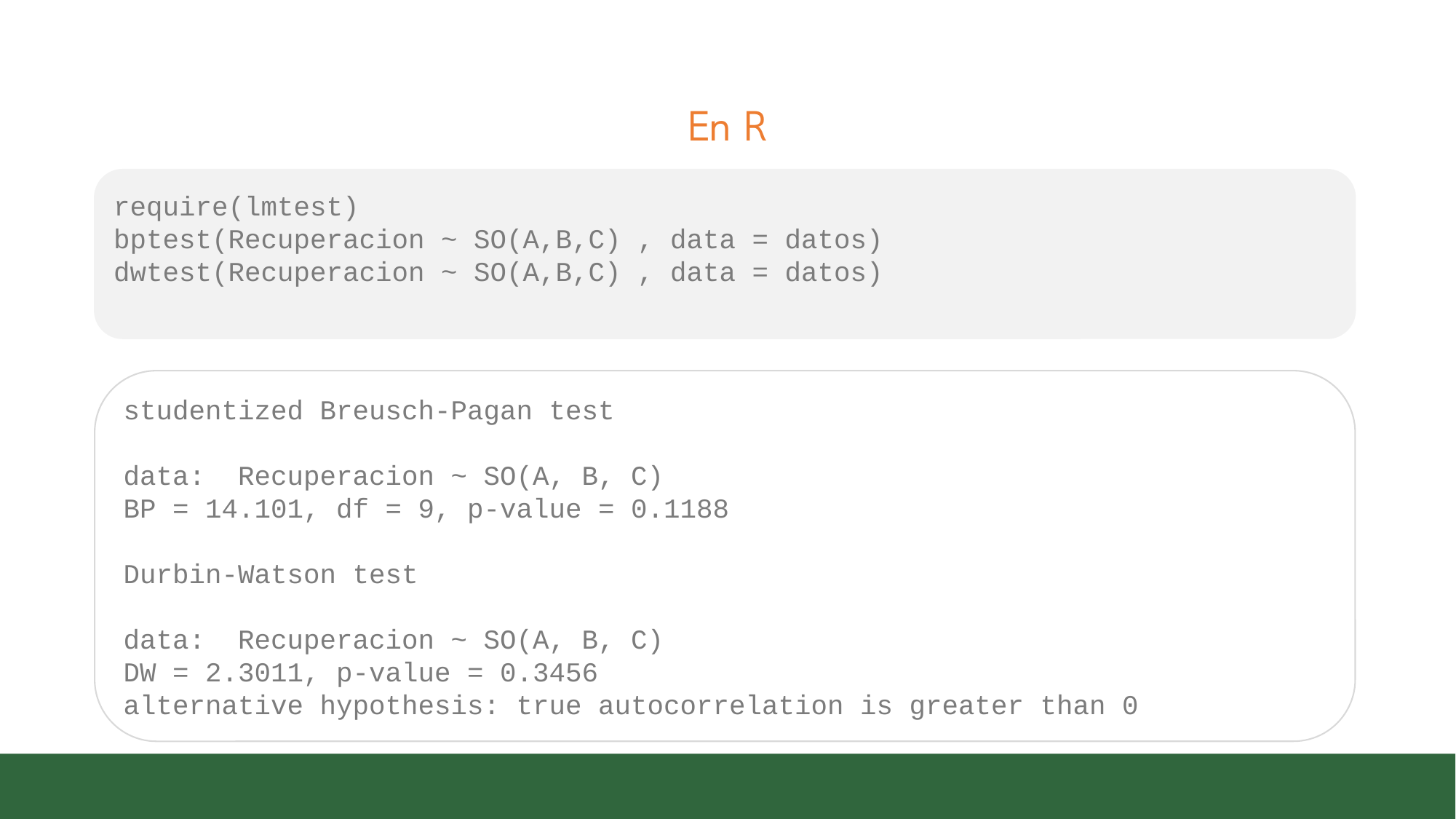

# En R
require(lmtest)
bptest(Recuperacion ~ SO(A,B,C) , data = datos)
dwtest(Recuperacion ~ SO(A,B,C) , data = datos)

studentized Breusch-Pagan test

data:  Recuperacion ~ SO(A, B, C)
BP = 14.101, df = 9, p-value = 0.1188

Durbin-Watson test

data:  Recuperacion ~ SO(A, B, C)
DW = 2.3011, p-value = 0.3456
alternative hypothesis: true autocorrelation is greater than 0